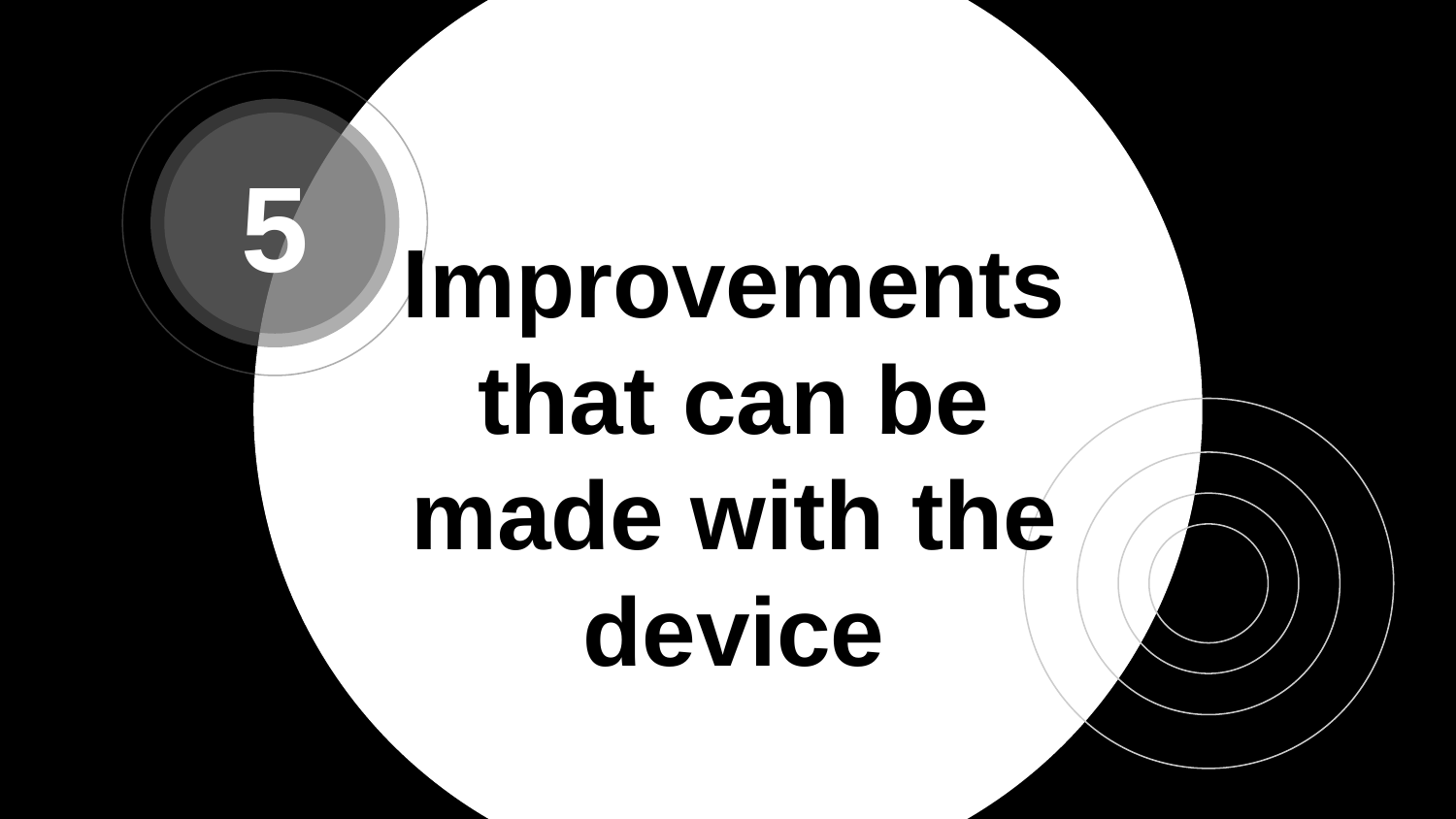

5
# Improvements that can be made with the device